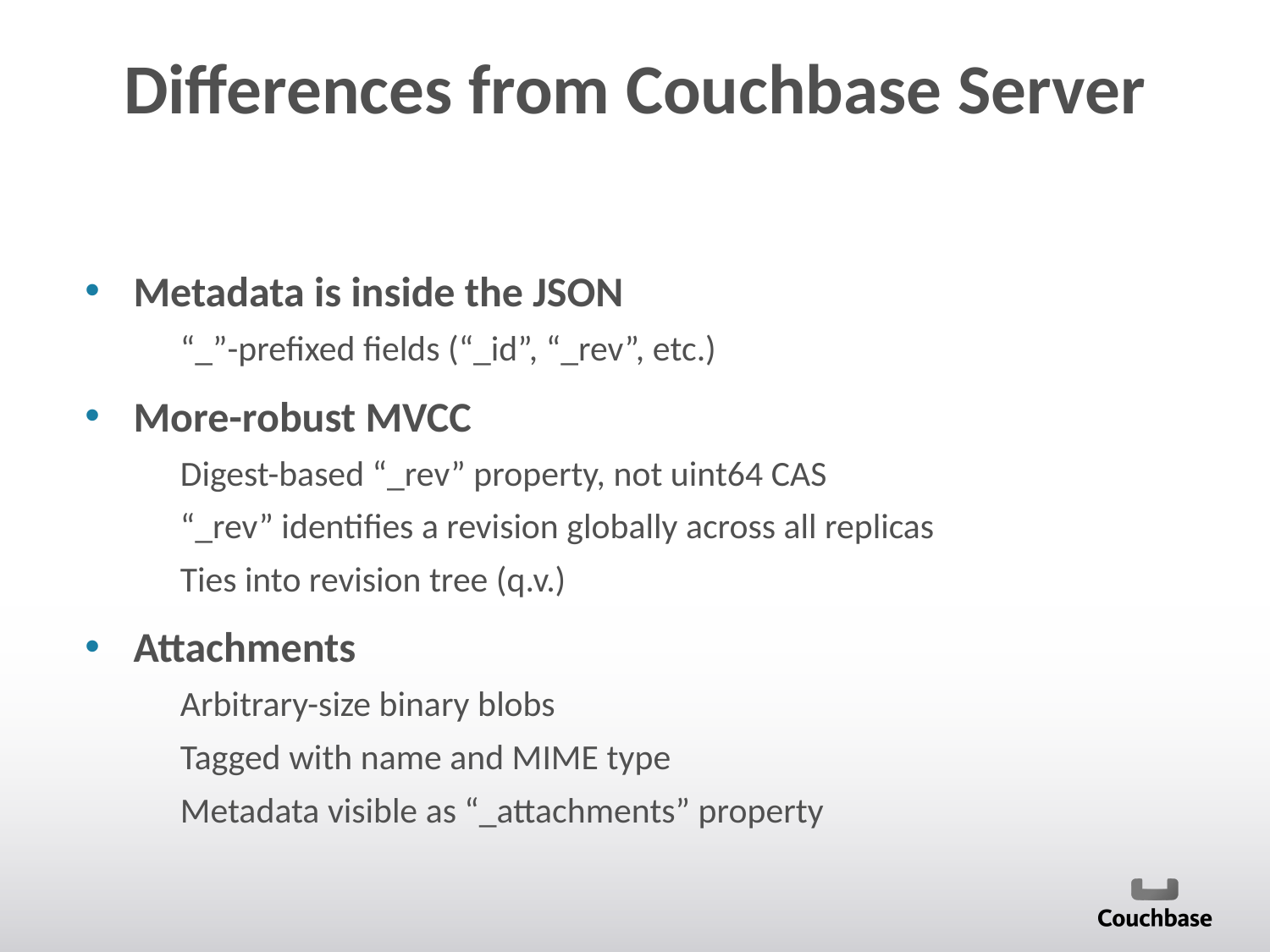

# Differences from Couchbase Server
Metadata is inside the JSON
“_”-prefixed fields (“_id”, “_rev”, etc.)
More-robust MVCC
Digest-based “_rev” property, not uint64 CAS
“_rev” identifies a revision globally across all replicas
Ties into revision tree (q.v.)
Attachments
Arbitrary-size binary blobs
Tagged with name and MIME type
Metadata visible as “_attachments” property